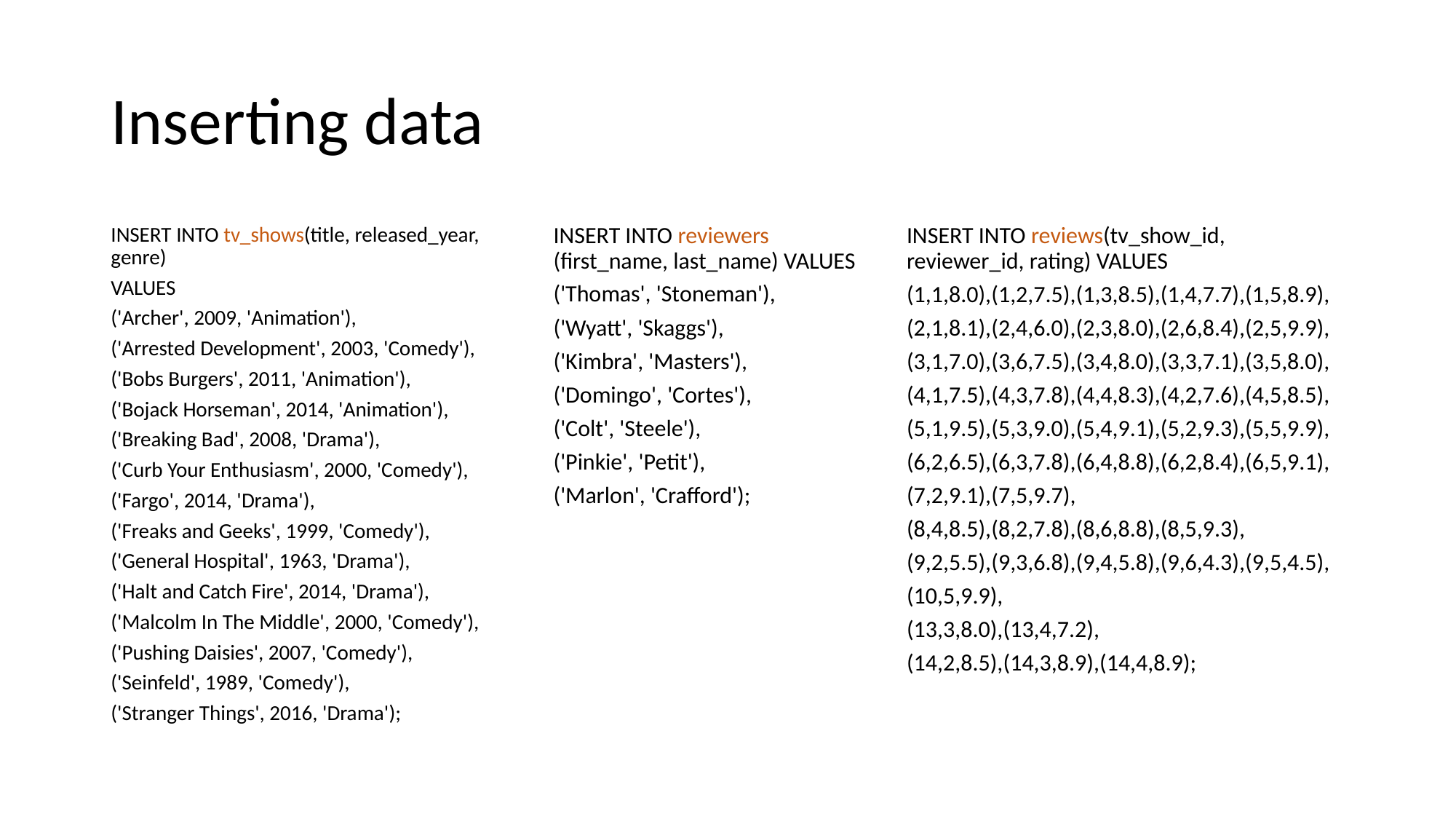

# Inserting data
INSERT INTO reviewers (first_name, last_name) VALUES
('Thomas', 'Stoneman'),
('Wyatt', 'Skaggs'),
('Kimbra', 'Masters'),
('Domingo', 'Cortes'),
('Colt', 'Steele'),
('Pinkie', 'Petit'),
('Marlon', 'Crafford');
INSERT INTO tv_shows(title, released_year, genre)
VALUES
('Archer', 2009, 'Animation'),
('Arrested Development', 2003, 'Comedy'),
('Bobs Burgers', 2011, 'Animation'),
('Bojack Horseman', 2014, 'Animation'),
('Breaking Bad', 2008, 'Drama'),
('Curb Your Enthusiasm', 2000, 'Comedy'),
('Fargo', 2014, 'Drama'),
('Freaks and Geeks', 1999, 'Comedy'),
('General Hospital', 1963, 'Drama'),
('Halt and Catch Fire', 2014, 'Drama'),
('Malcolm In The Middle', 2000, 'Comedy'),
('Pushing Daisies', 2007, 'Comedy'),
('Seinfeld', 1989, 'Comedy'),
('Stranger Things', 2016, 'Drama');
INSERT INTO reviews(tv_show_id, reviewer_id, rating) VALUES
(1,1,8.0),(1,2,7.5),(1,3,8.5),(1,4,7.7),(1,5,8.9),
(2,1,8.1),(2,4,6.0),(2,3,8.0),(2,6,8.4),(2,5,9.9),
(3,1,7.0),(3,6,7.5),(3,4,8.0),(3,3,7.1),(3,5,8.0),
(4,1,7.5),(4,3,7.8),(4,4,8.3),(4,2,7.6),(4,5,8.5),
(5,1,9.5),(5,3,9.0),(5,4,9.1),(5,2,9.3),(5,5,9.9),
(6,2,6.5),(6,3,7.8),(6,4,8.8),(6,2,8.4),(6,5,9.1),
(7,2,9.1),(7,5,9.7),
(8,4,8.5),(8,2,7.8),(8,6,8.8),(8,5,9.3),
(9,2,5.5),(9,3,6.8),(9,4,5.8),(9,6,4.3),(9,5,4.5),
(10,5,9.9),
(13,3,8.0),(13,4,7.2),
(14,2,8.5),(14,3,8.9),(14,4,8.9);